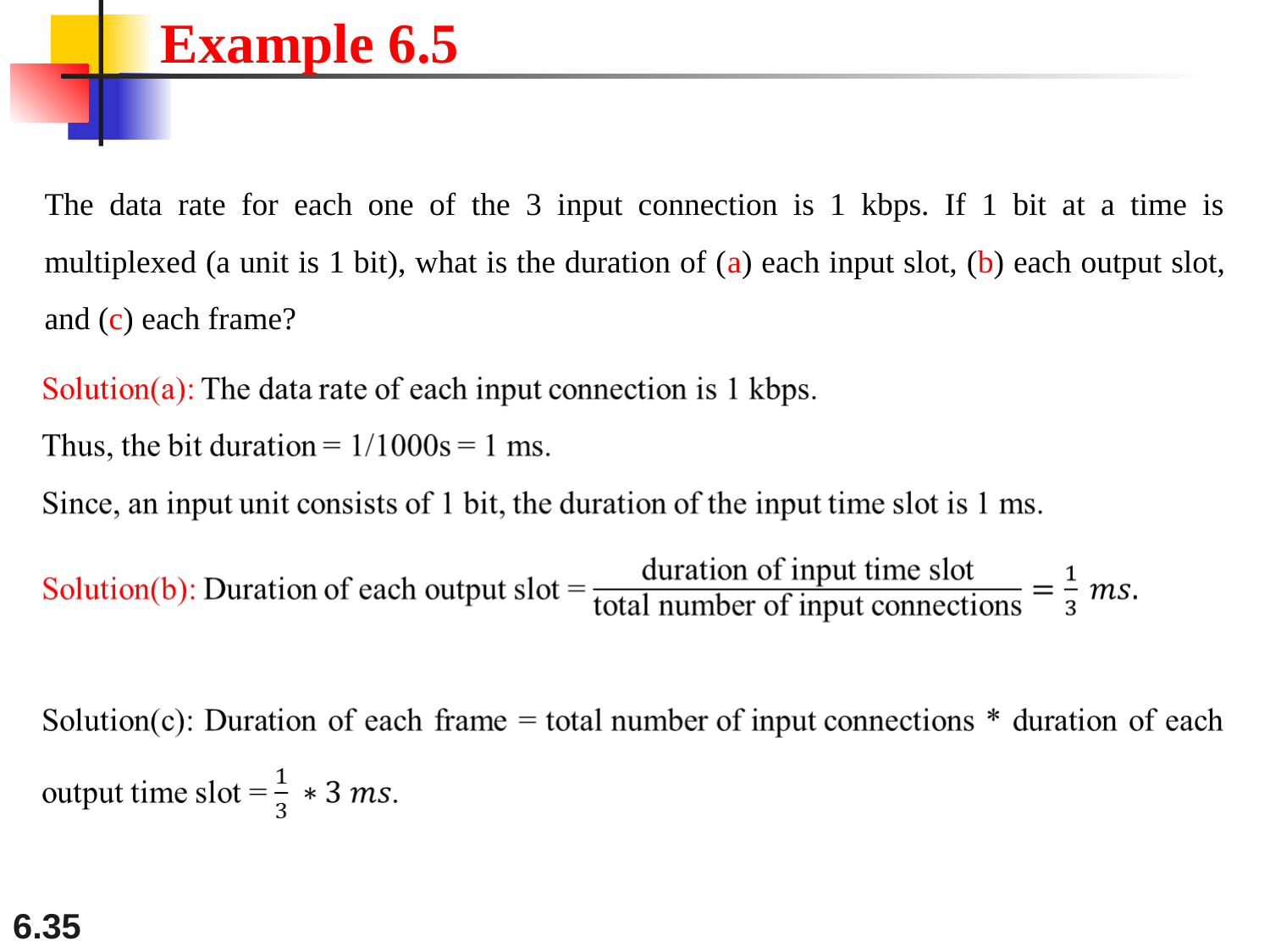

Example 6.5

The data rate for each one of the 3 input connection is 1 kbps. If 1 bit at a time is multiplexed (a unit is 1 bit), what is the duration of (a) each input slot, (b) each output slot, and (c) each frame?

6.35